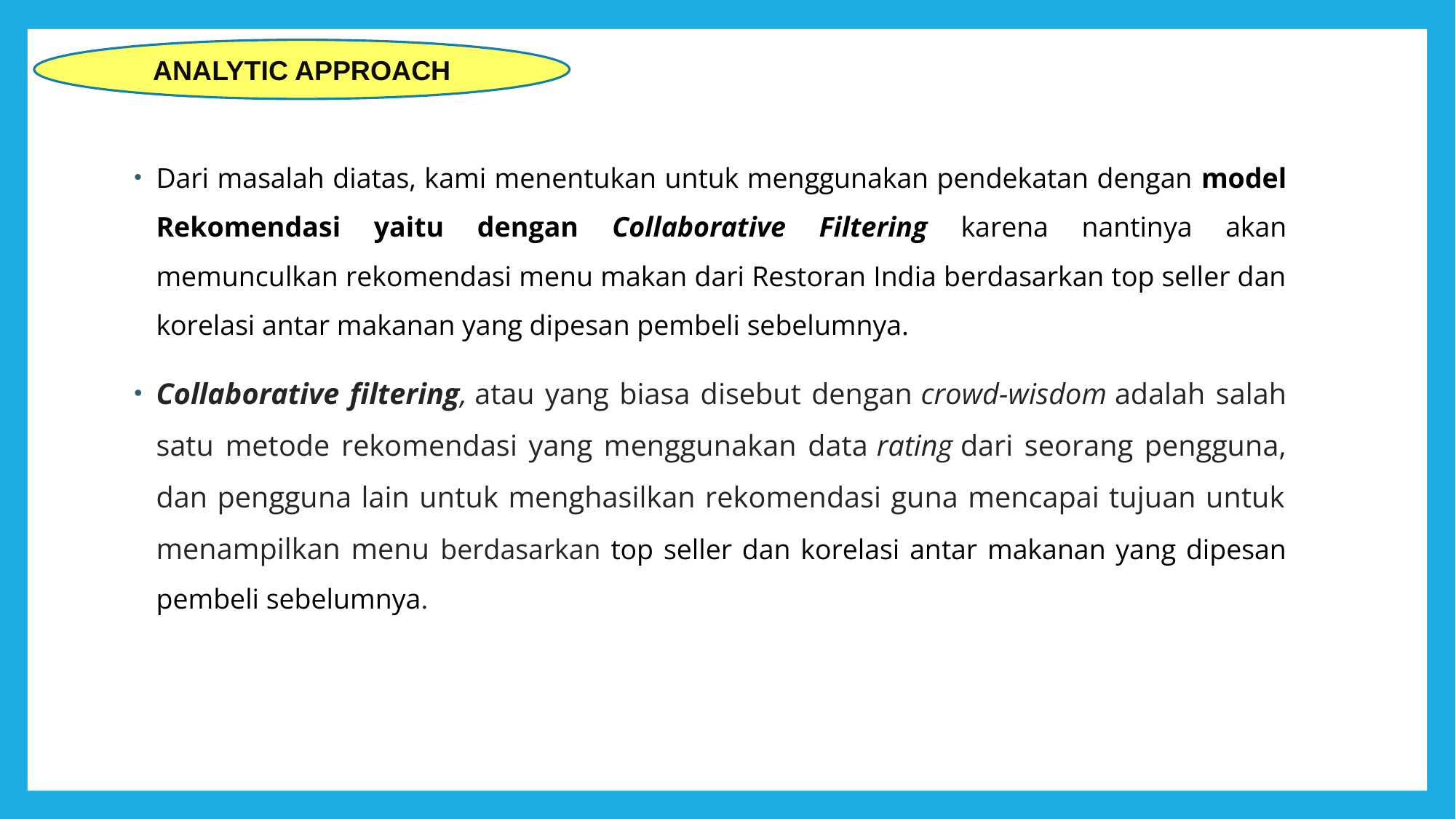

ANALYTIC APPROACH
Dari masalah diatas, kami menentukan untuk menggunakan pendekatan dengan model Rekomendasi yaitu dengan Collaborative Filtering karena nantinya akan memunculkan rekomendasi menu makan dari Restoran India berdasarkan top seller dan korelasi antar makanan yang dipesan pembeli sebelumnya.
Collaborative filtering, atau yang biasa disebut dengan crowd-wisdom adalah salah satu metode rekomendasi yang menggunakan data rating dari seorang pengguna, dan pengguna lain untuk menghasilkan rekomendasi guna mencapai tujuan untuk menampilkan menu berdasarkan top seller dan korelasi antar makanan yang dipesan pembeli sebelumnya.